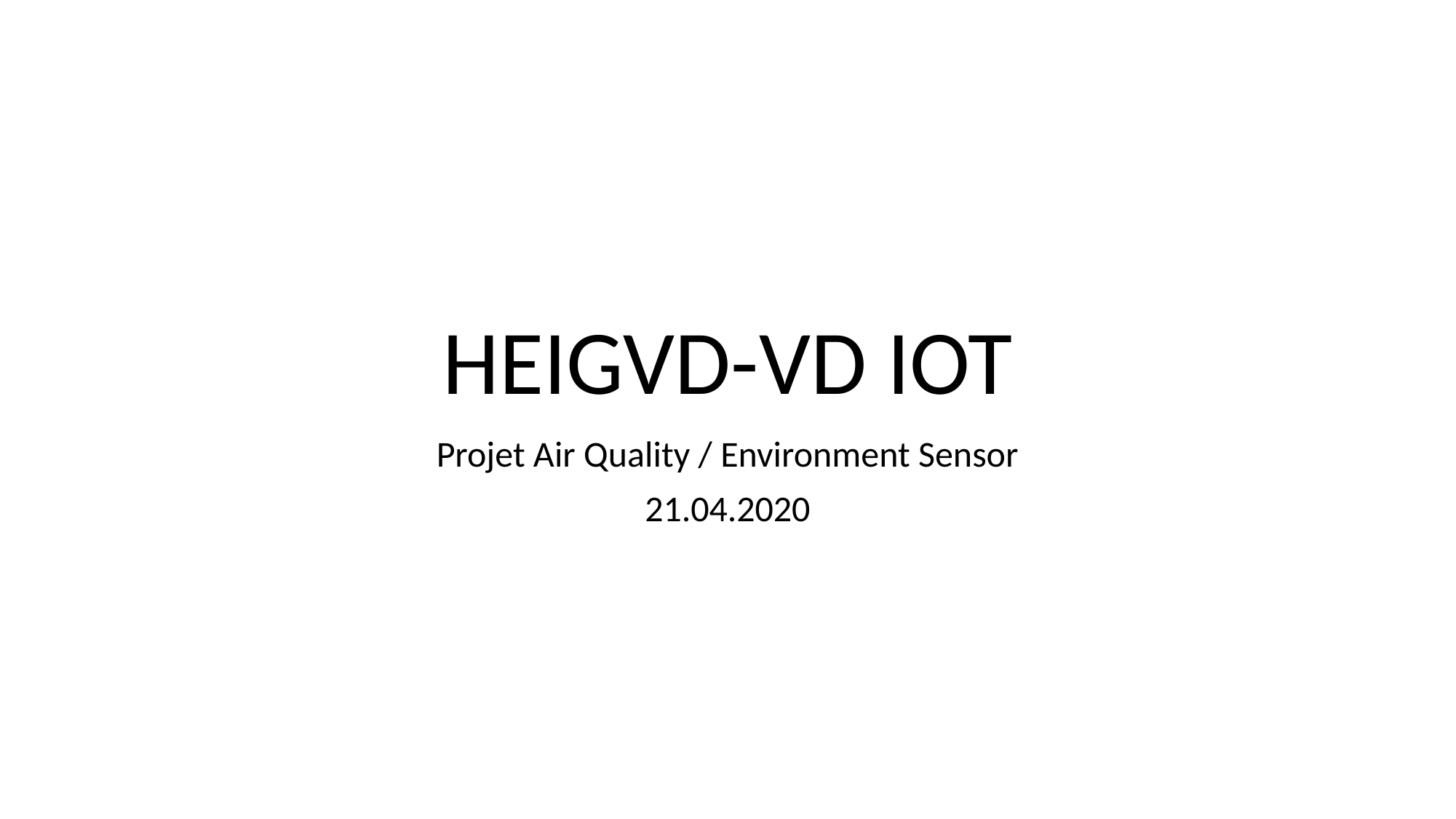

# HEIGVD-VD IOT
Projet Air Quality / Environment Sensor
21.04.2020